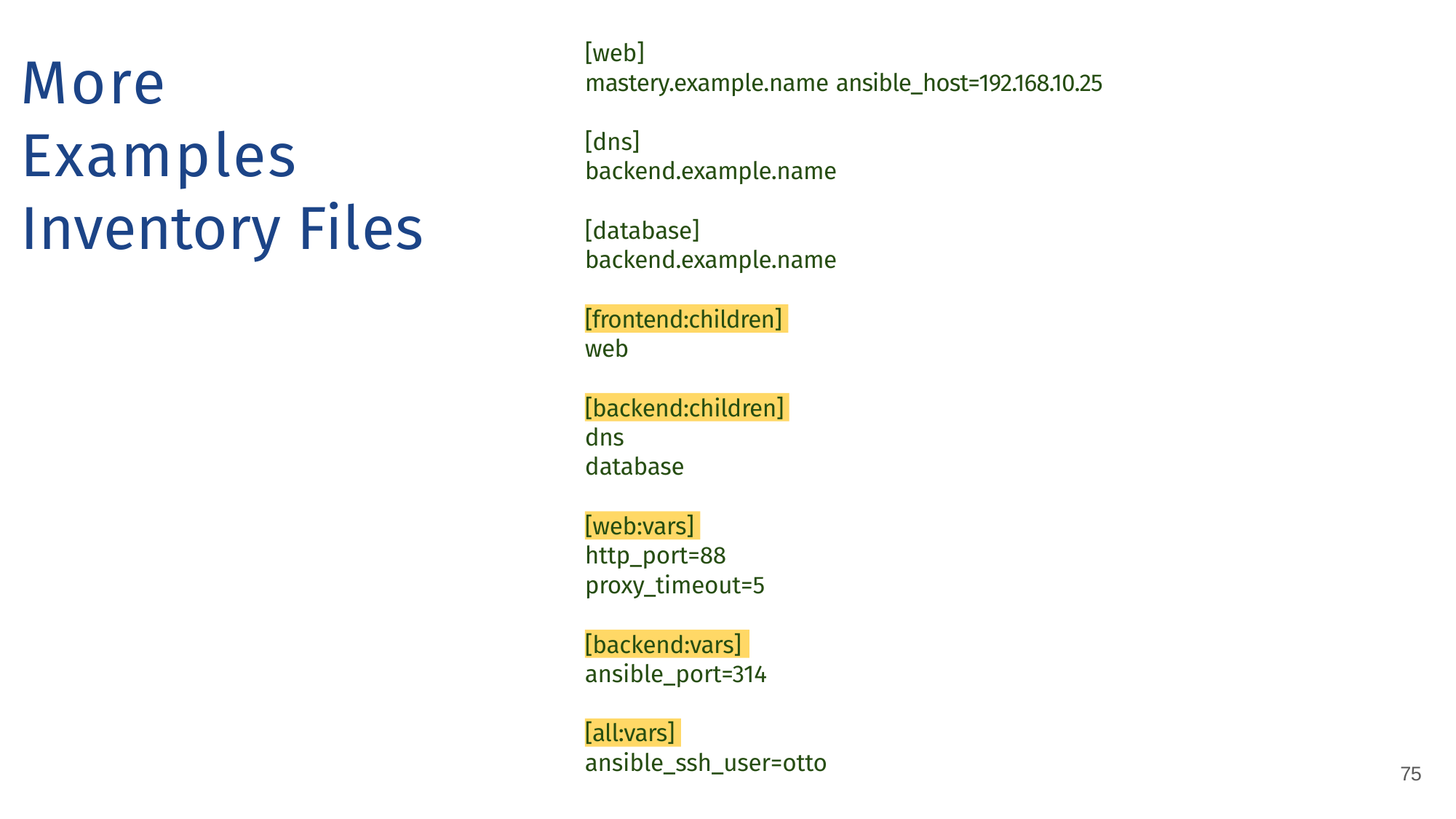

# [web]
mastery.example.name ansible_host=192.168.10.25
More Examples Inventory Files
[dns] backend.example.name

[database] backend.example.name
[frontend:children]
web
[backend:children]
dns database
[web:vars]
http_port=88 proxy_timeout=5
[backend:vars]
ansible_port=314
[all:vars]
ansible_ssh_user=otto
75